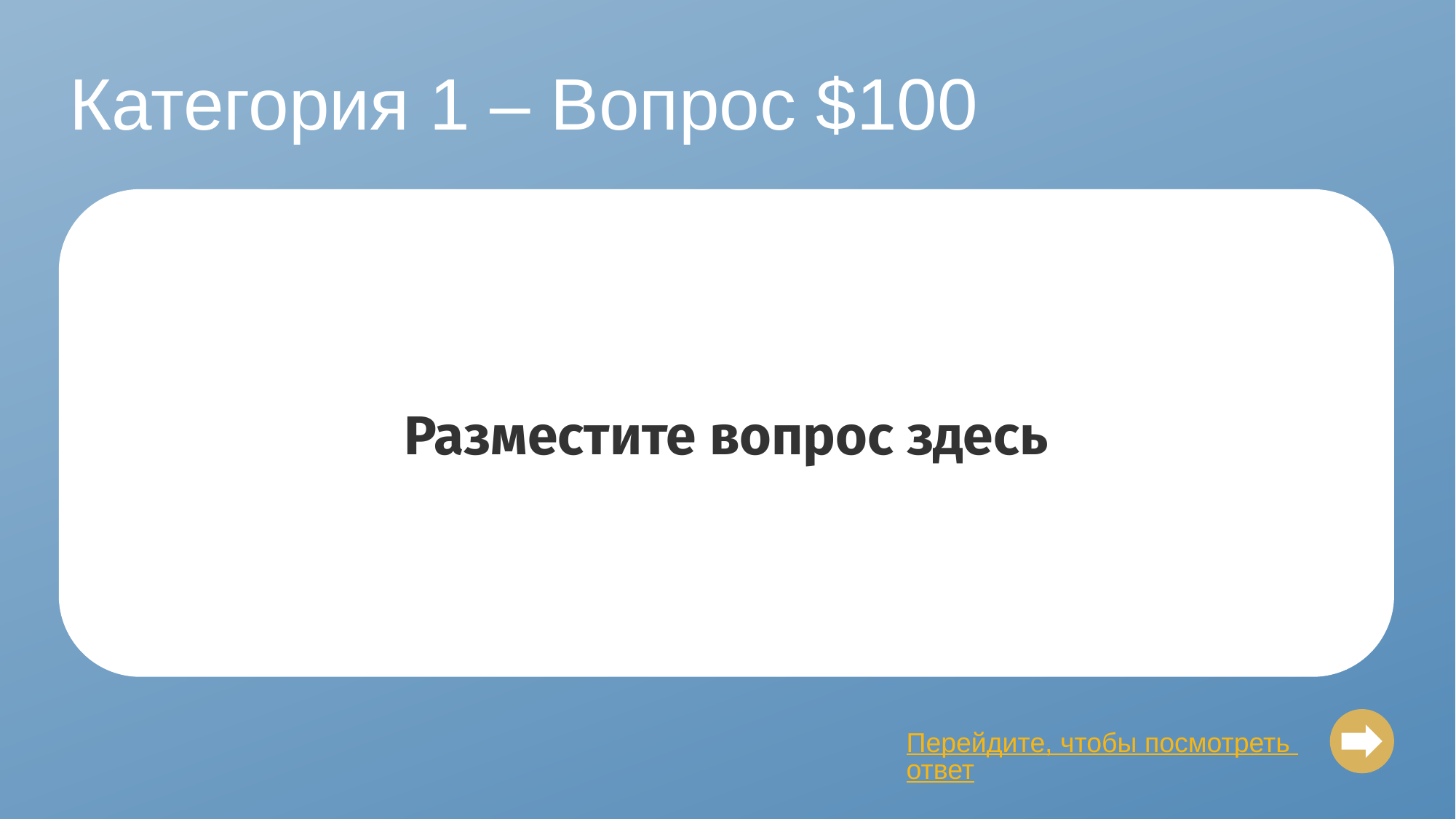

# Категория 1 – Вопрос $100
Разместите вопрос здесь

Перейдите, чтобы посмотреть ответ